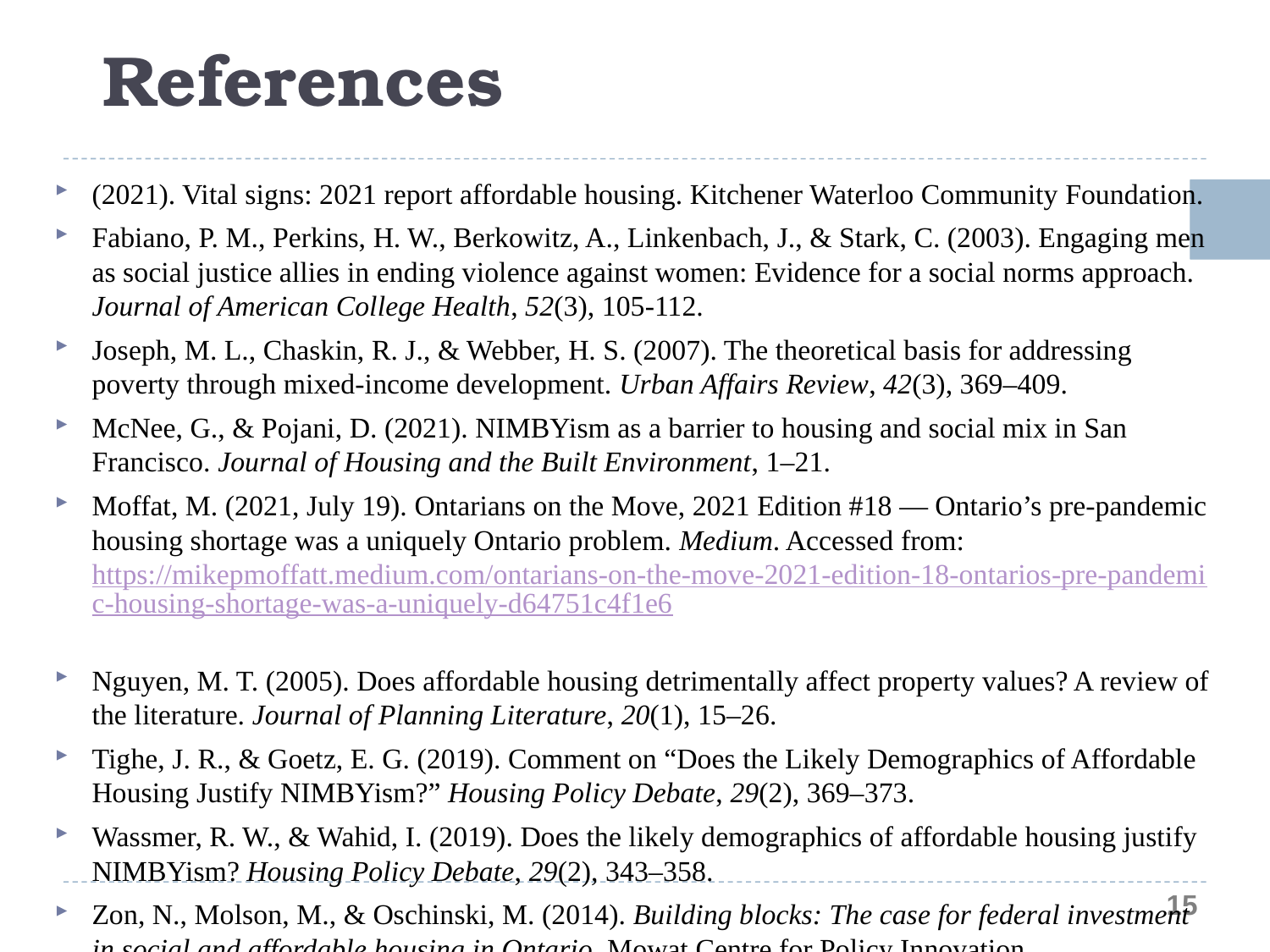

# References
(2021). Vital signs: 2021 report affordable housing. Kitchener Waterloo Community Foundation.
Fabiano, P. M., Perkins, H. W., Berkowitz, A., Linkenbach, J., & Stark, C. (2003). Engaging men as social justice allies in ending violence against women: Evidence for a social norms approach. Journal of American College Health, 52(3), 105-112.
Joseph, M. L., Chaskin, R. J., & Webber, H. S. (2007). The theoretical basis for addressing poverty through mixed-income development. Urban Affairs Review, 42(3), 369–409.
McNee, G., & Pojani, D. (2021). NIMBYism as a barrier to housing and social mix in San Francisco. Journal of Housing and the Built Environment, 1–21.
Moffat, M. (2021, July 19). Ontarians on the Move, 2021 Edition #18 — Ontario’s pre-pandemic housing shortage was a uniquely Ontario problem. Medium. Accessed from: https://mikepmoffatt.medium.com/ontarians-on-the-move-2021-edition-18-ontarios-pre-pandemic-housing-shortage-was-a-uniquely-d64751c4f1e6
Nguyen, M. T. (2005). Does affordable housing detrimentally affect property values? A review of the literature. Journal of Planning Literature, 20(1), 15–26.
Tighe, J. R., & Goetz, E. G. (2019). Comment on “Does the Likely Demographics of Affordable Housing Justify NIMBYism?” Housing Policy Debate, 29(2), 369–373.
Wassmer, R. W., & Wahid, I. (2019). Does the likely demographics of affordable housing justify NIMBYism? Housing Policy Debate, 29(2), 343–358.
Zon, N., Molson, M., & Oschinski, M. (2014). Building blocks: The case for federal investment in social and affordable housing in Ontario. Mowat Centre for Policy Innovation.